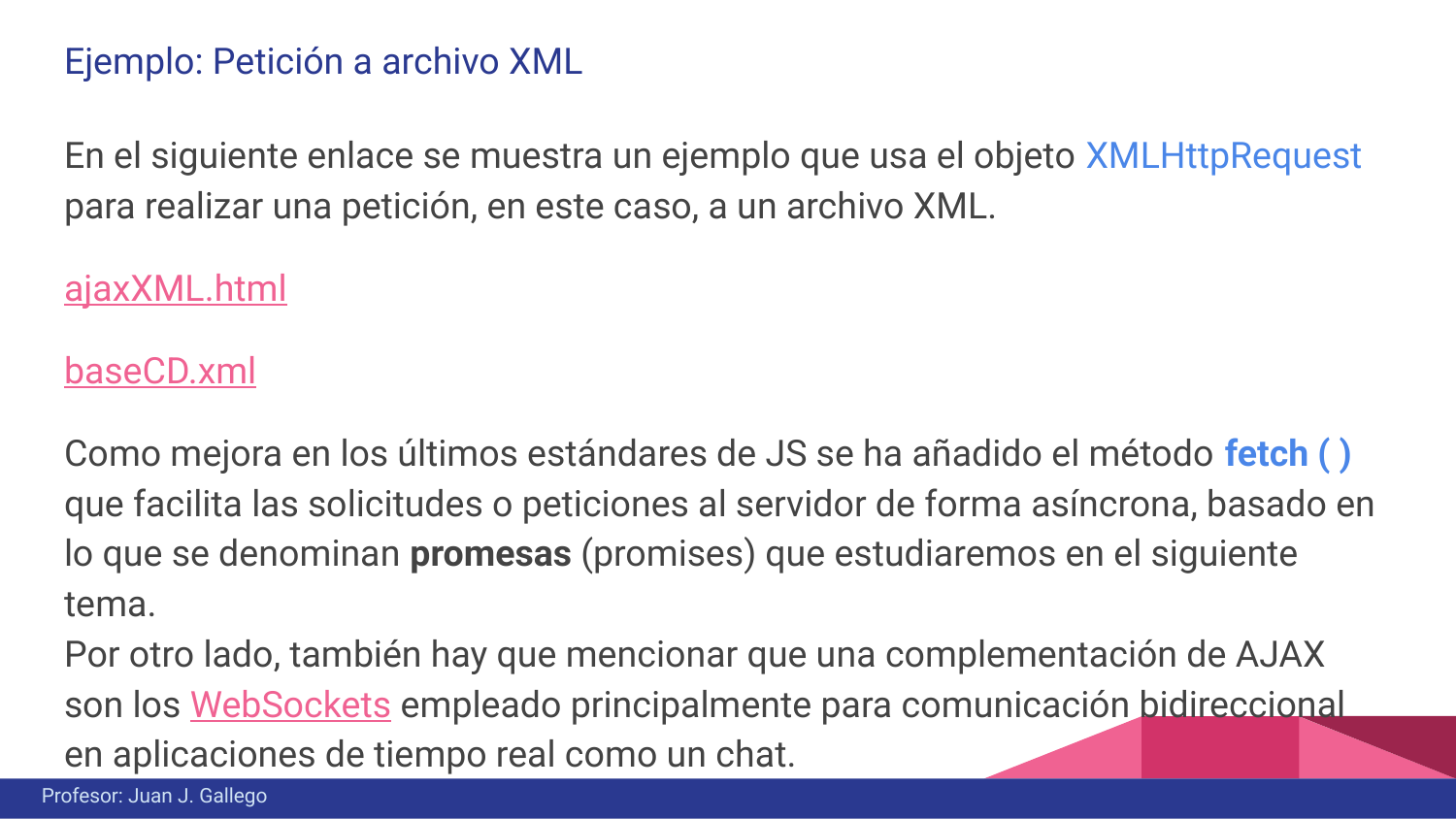

Ejemplo: Petición a archivo XML

En el siguiente enlace se muestra un ejemplo que usa el objeto XMLHttpRequest para realizar una petición, en este caso, a un archivo XML.
ajaxXML.html
baseCD.xml
Como mejora en los últimos estándares de JS se ha añadido el método fetch ( ) que facilita las solicitudes o peticiones al servidor de forma asíncrona, basado en lo que se denominan promesas (promises) que estudiaremos en el siguiente tema.
Por otro lado, también hay que mencionar que una complementación de AJAX son los WebSockets empleado principalmente para comunicación bidireccional en aplicaciones de tiempo real como un chat.